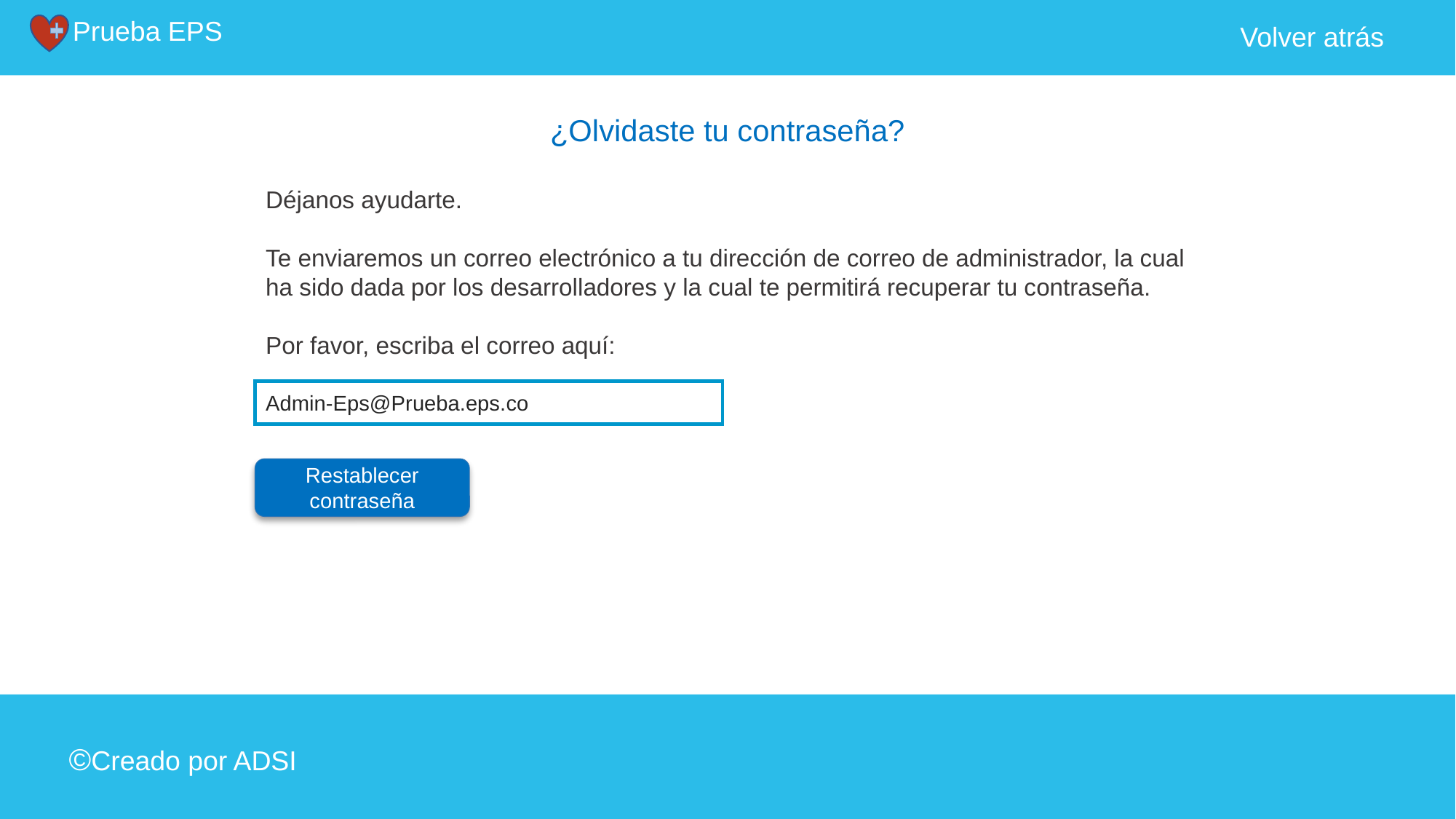

Prueba EPS
Volver atrás

¿Olvidaste tu contraseña?

Déjanos ayudarte.

Te enviaremos un correo electrónico a tu dirección de correo de administrador, la cual ha sido dada por los desarrolladores y la cual te permitirá recuperar tu contraseña.

Por favor, escriba el correo aquí:
Admin-Eps@Prueba.eps.co
Restablecer contraseña

©Creado por ADSI